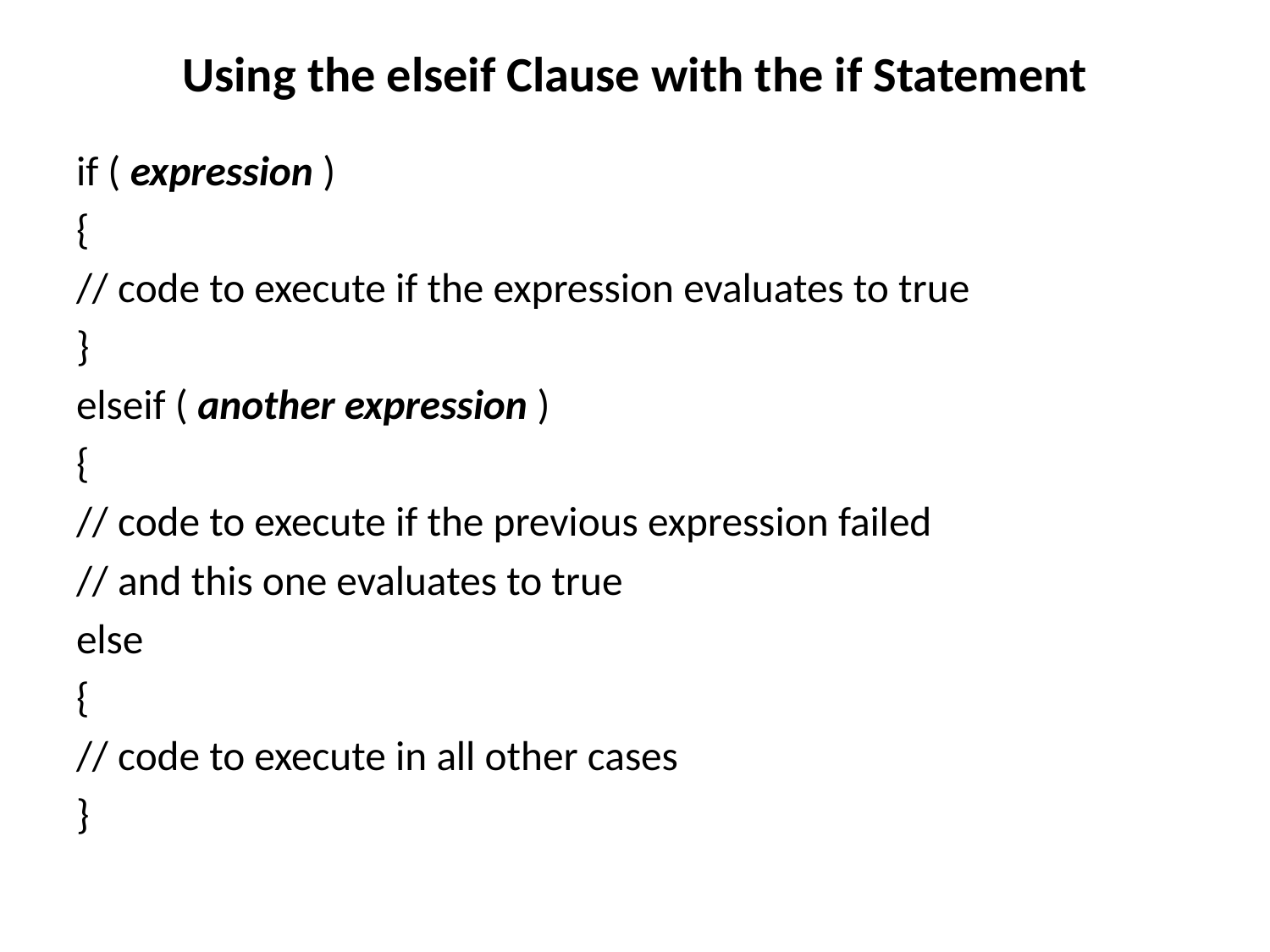

# Using the elseif Clause with the if Statement
if ( expression )
{
// code to execute if the expression evaluates to true
}
elseif ( another expression )
{
// code to execute if the previous expression failed
// and this one evaluates to true
else
{
// code to execute in all other cases
}